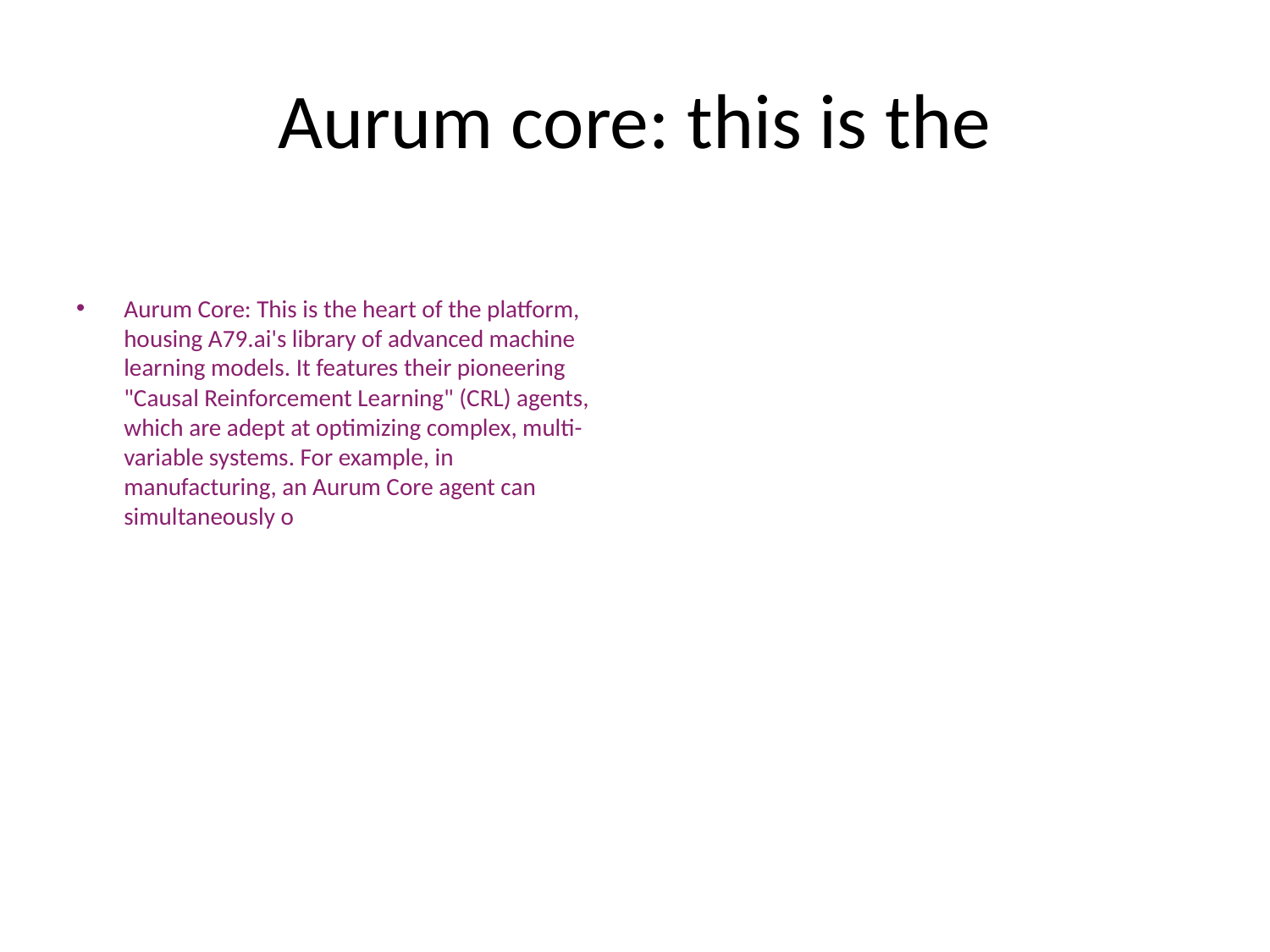

# Aurum core: this is the

Aurum Core: This is the heart of the platform, housing A79.ai's library of advanced machine learning models. It features their pioneering "Causal Reinforcement Learning" (CRL) agents, which are adept at optimizing complex, multi-variable systems. For example, in manufacturing, an Aurum Core agent can simultaneously o